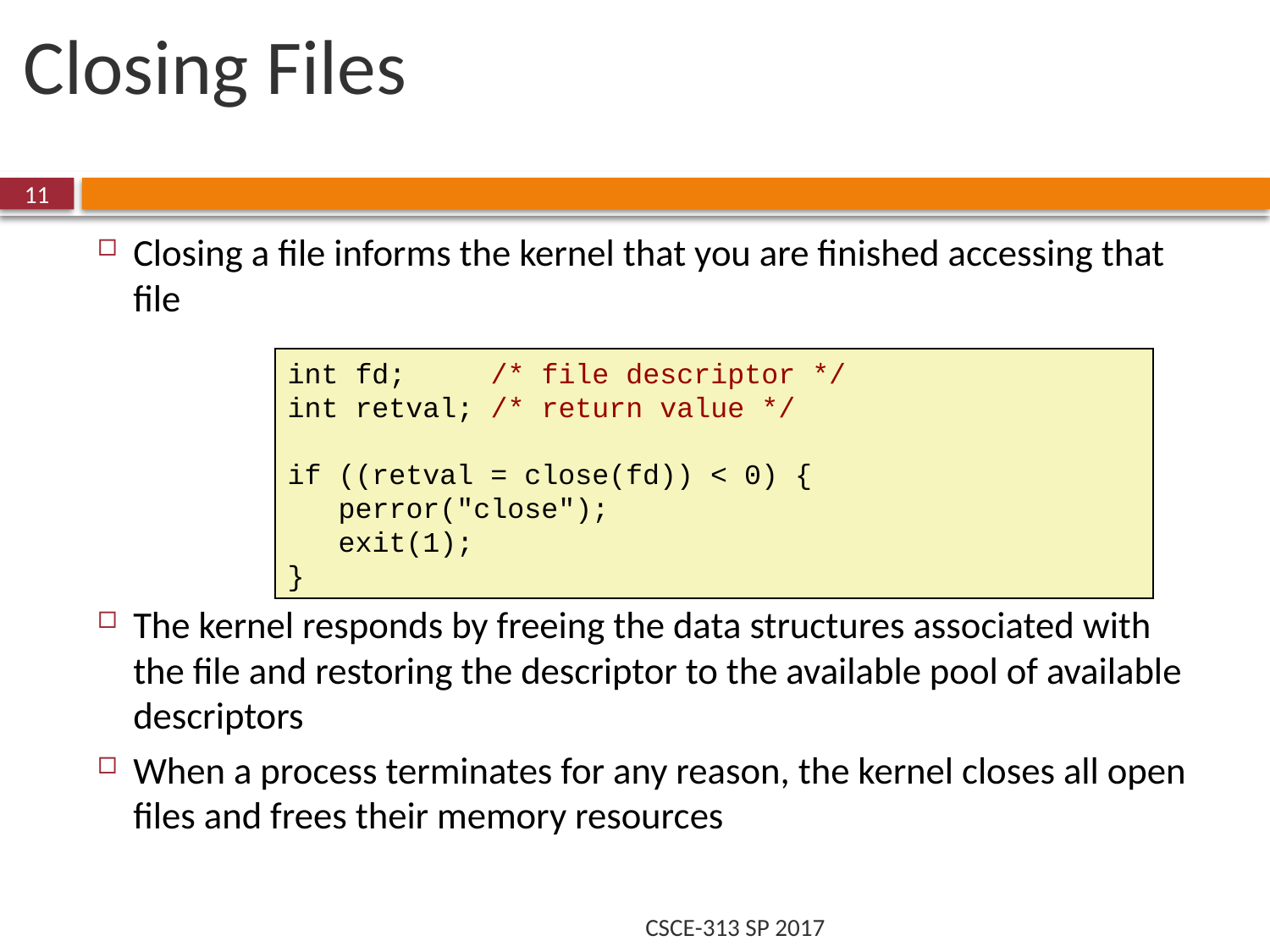

# Closing Files
11
Closing a file informs the kernel that you are finished accessing that file

The kernel responds by freeing the data structures associated with the file and restoring the descriptor to the available pool of available descriptors
When a process terminates for any reason, the kernel closes all open files and frees their memory resources

int fd;     /* file descriptor */
int retval; /* return value */

if ((retval = close(fd)) < 0) {
   perror("close");
   exit(1);
}
CSCE-313 SP 2017